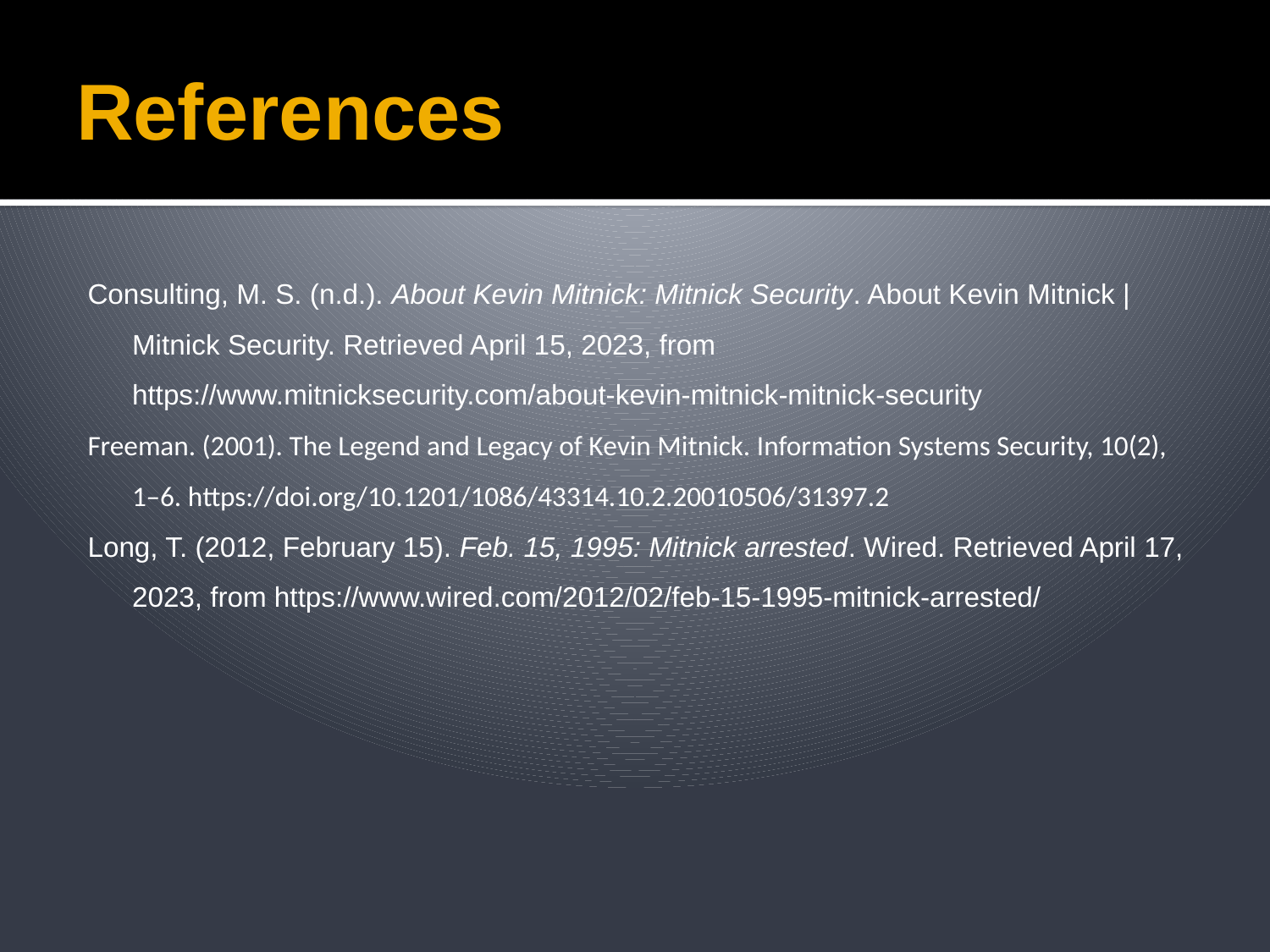

# References
Consulting, M. S. (n.d.). About Kevin Mitnick: Mitnick Security. About Kevin Mitnick | Mitnick Security. Retrieved April 15, 2023, from https://www.mitnicksecurity.com/about-kevin-mitnick-mitnick-security
Freeman. (2001). The Legend and Legacy of Kevin Mitnick. Information Systems Security, 10(2), 1–6. https://doi.org/10.1201/1086/43314.10.2.20010506/31397.2
Long, T. (2012, February 15). Feb. 15, 1995: Mitnick arrested. Wired. Retrieved April 17, 2023, from https://www.wired.com/2012/02/feb-15-1995-mitnick-arrested/